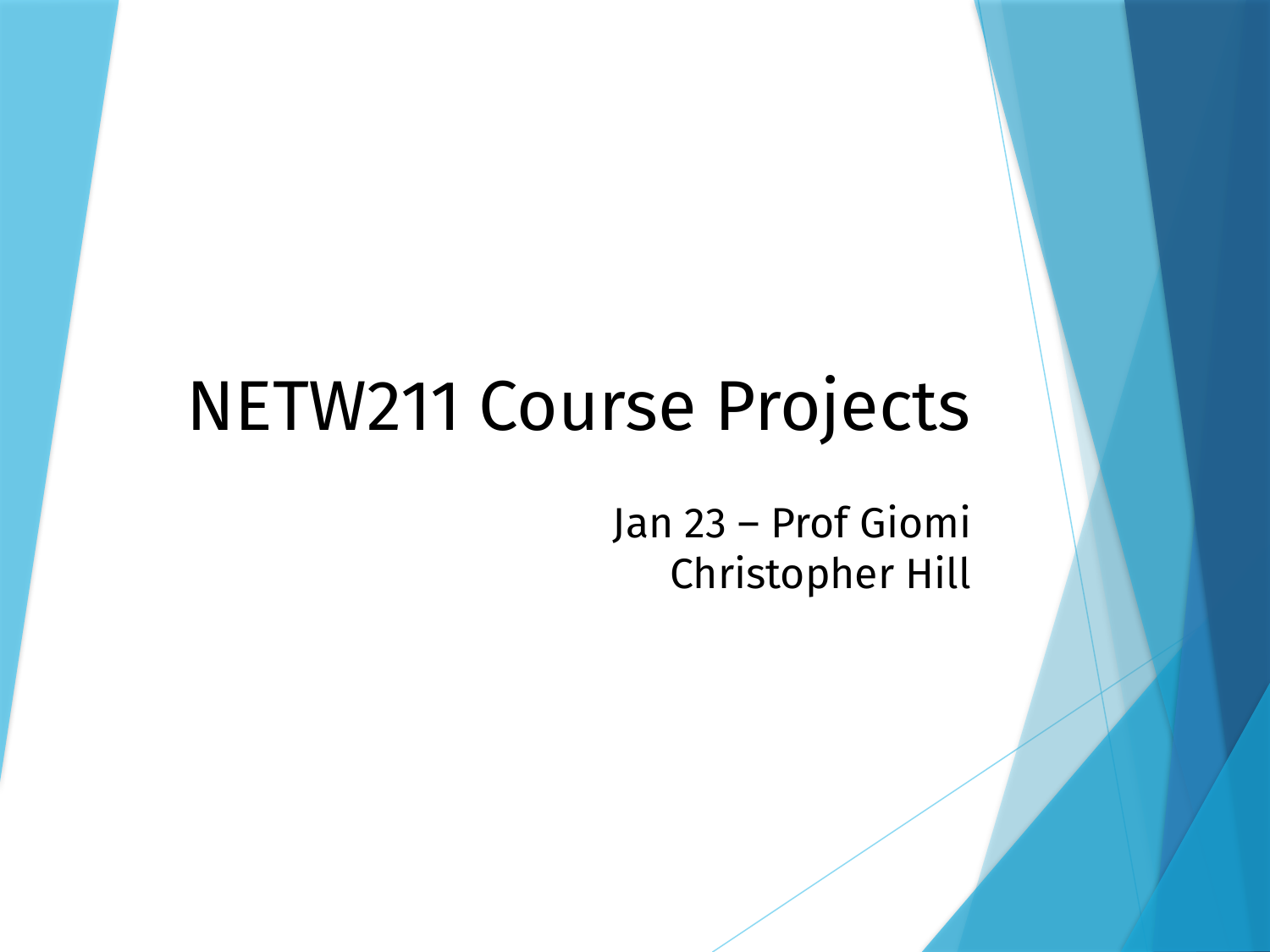

# NETW211 Course Projects Jan 23 – Prof Giomi Christopher Hill